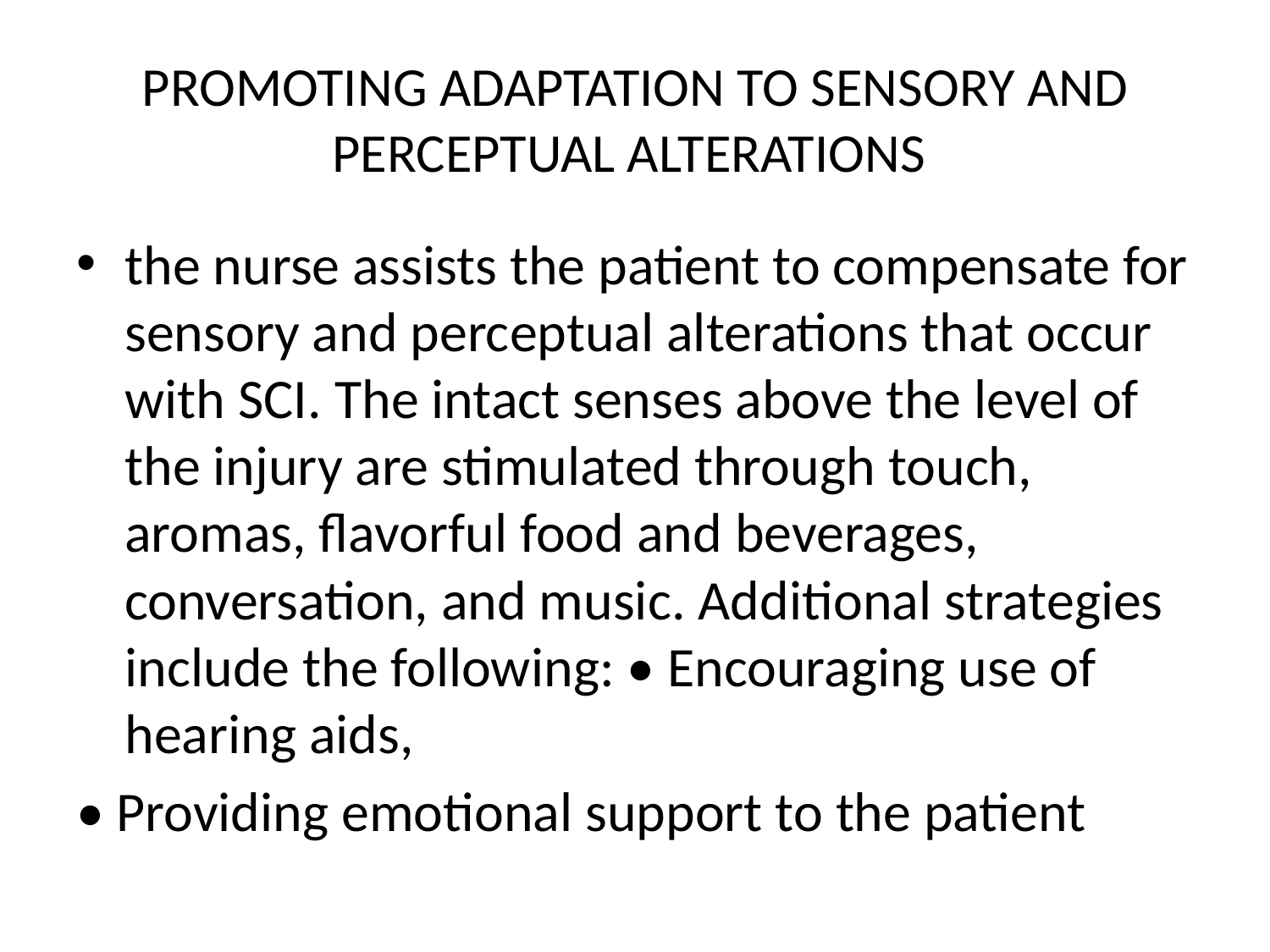

# PROMOTING ADAPTATION TO SENSORY AND PERCEPTUAL ALTERATIONS
the nurse assists the patient to compensate for sensory and perceptual alterations that occur with SCI. The intact senses above the level of the injury are stimulated through touch, aromas, flavorful food and beverages, conversation, and music. Additional strategies include the following: • Encouraging use of hearing aids,
• Providing emotional support to the patient